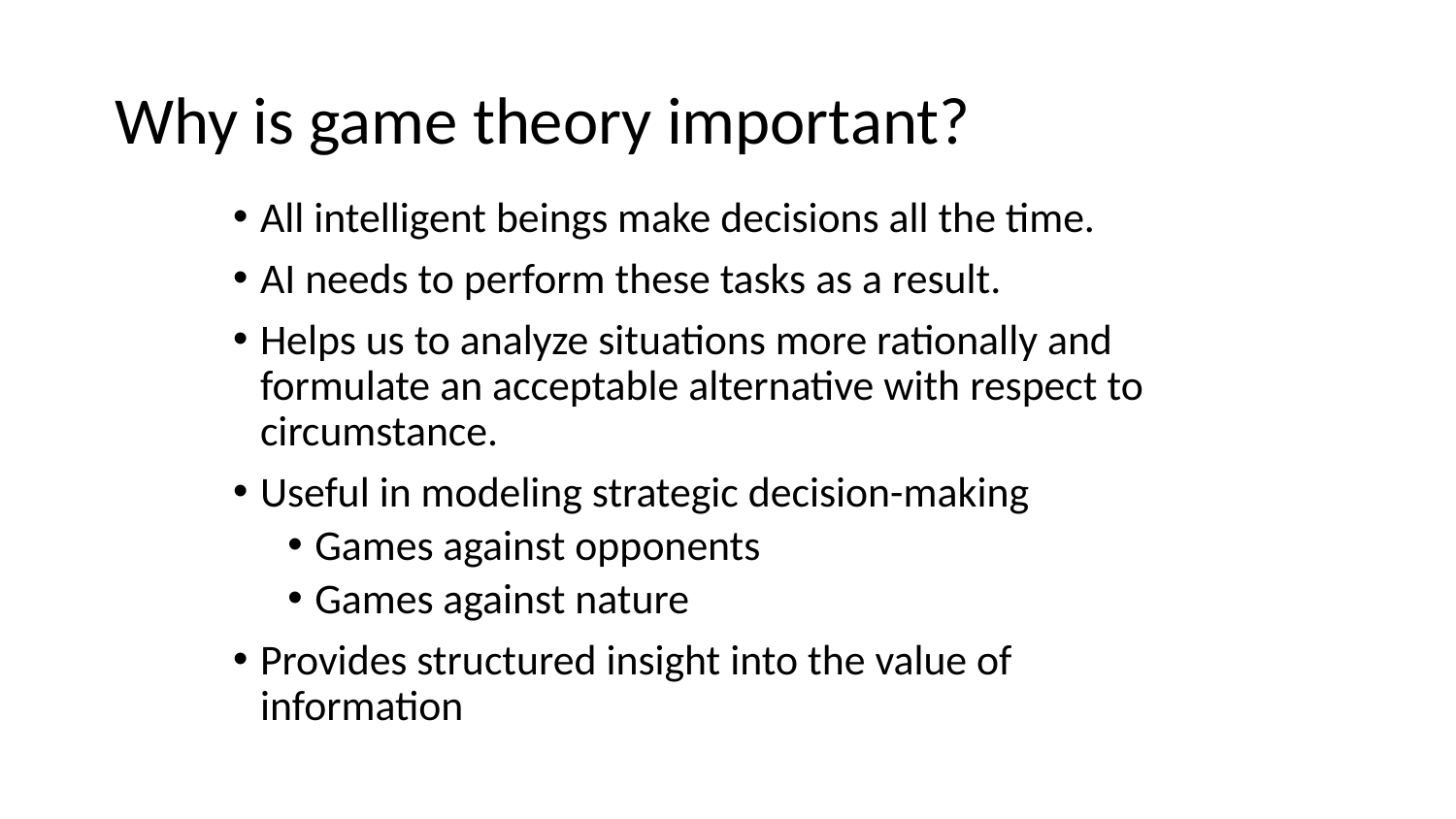

# Why is game theory important?
All intelligent beings make decisions all the time.
AI needs to perform these tasks as a result.
Helps us to analyze situations more rationally and formulate an acceptable alternative with respect to circumstance.
Useful in modeling strategic decision-making
Games against opponents
Games against nature
Provides structured insight into the value of information